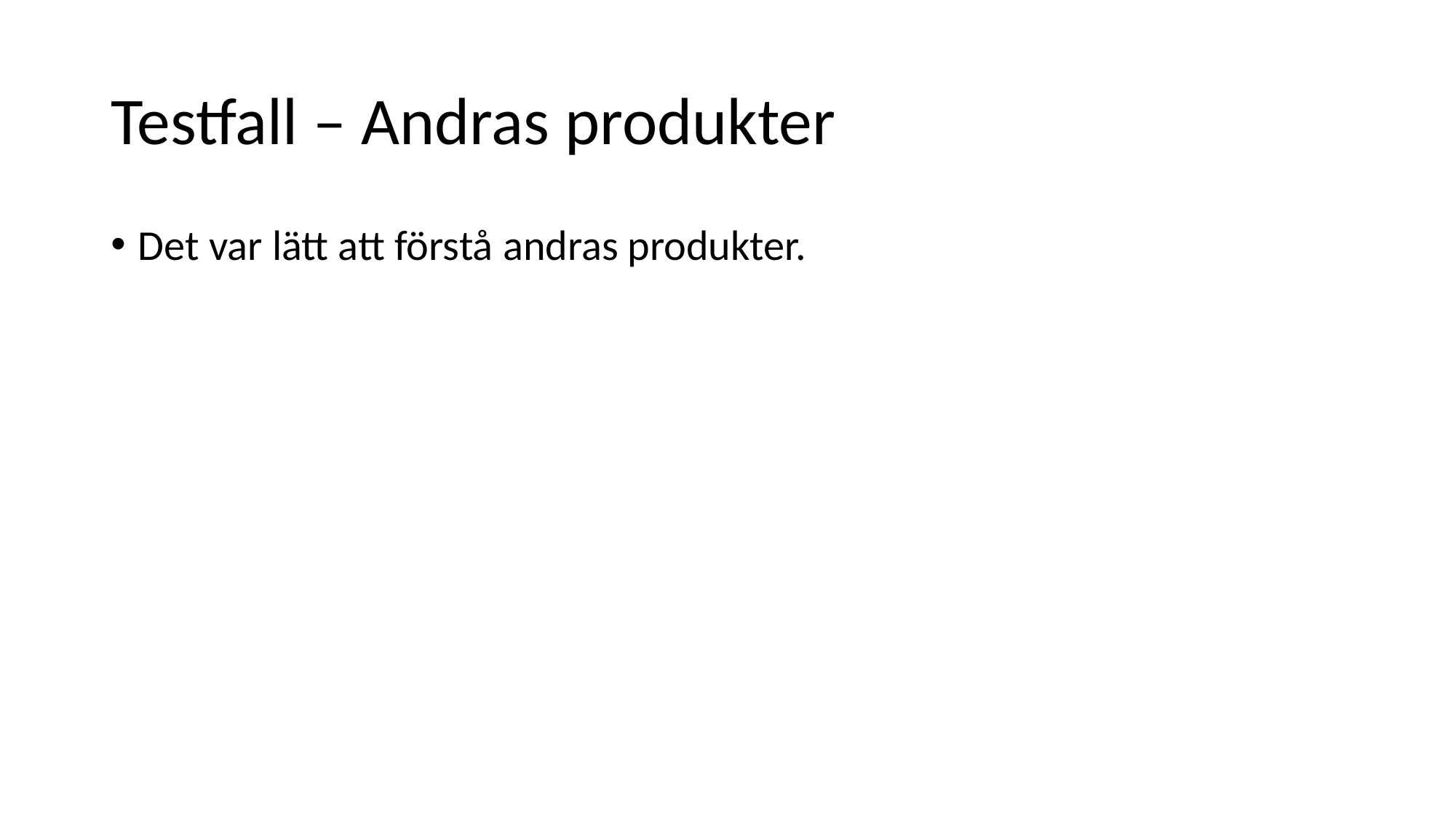

# Testfall – Andras produkter
Det var lätt att förstå andras produkter.